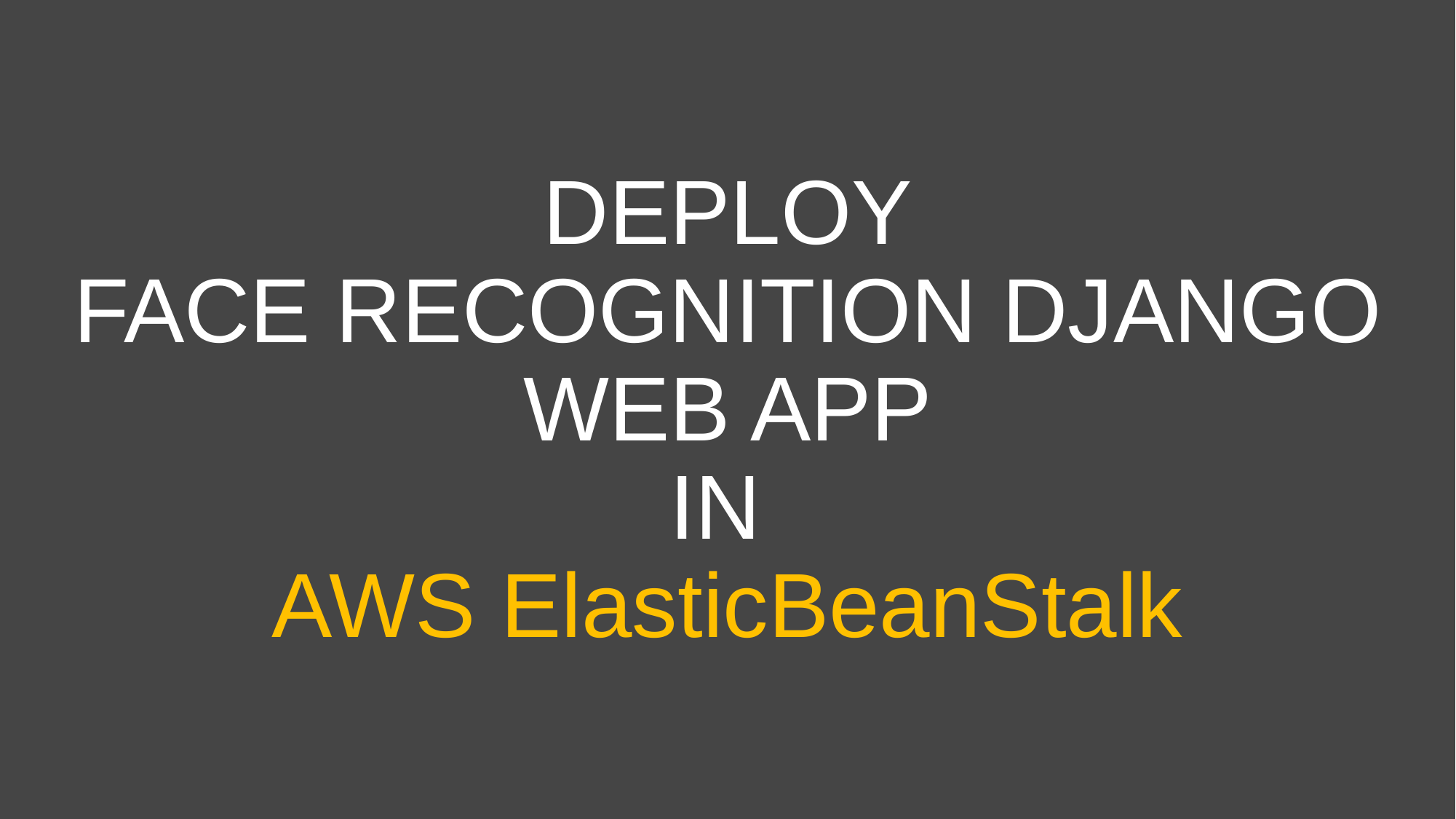

# DEPLOY FACE RECOGNITION DJANGO WEB APP IN AWS ElasticBeanStalk